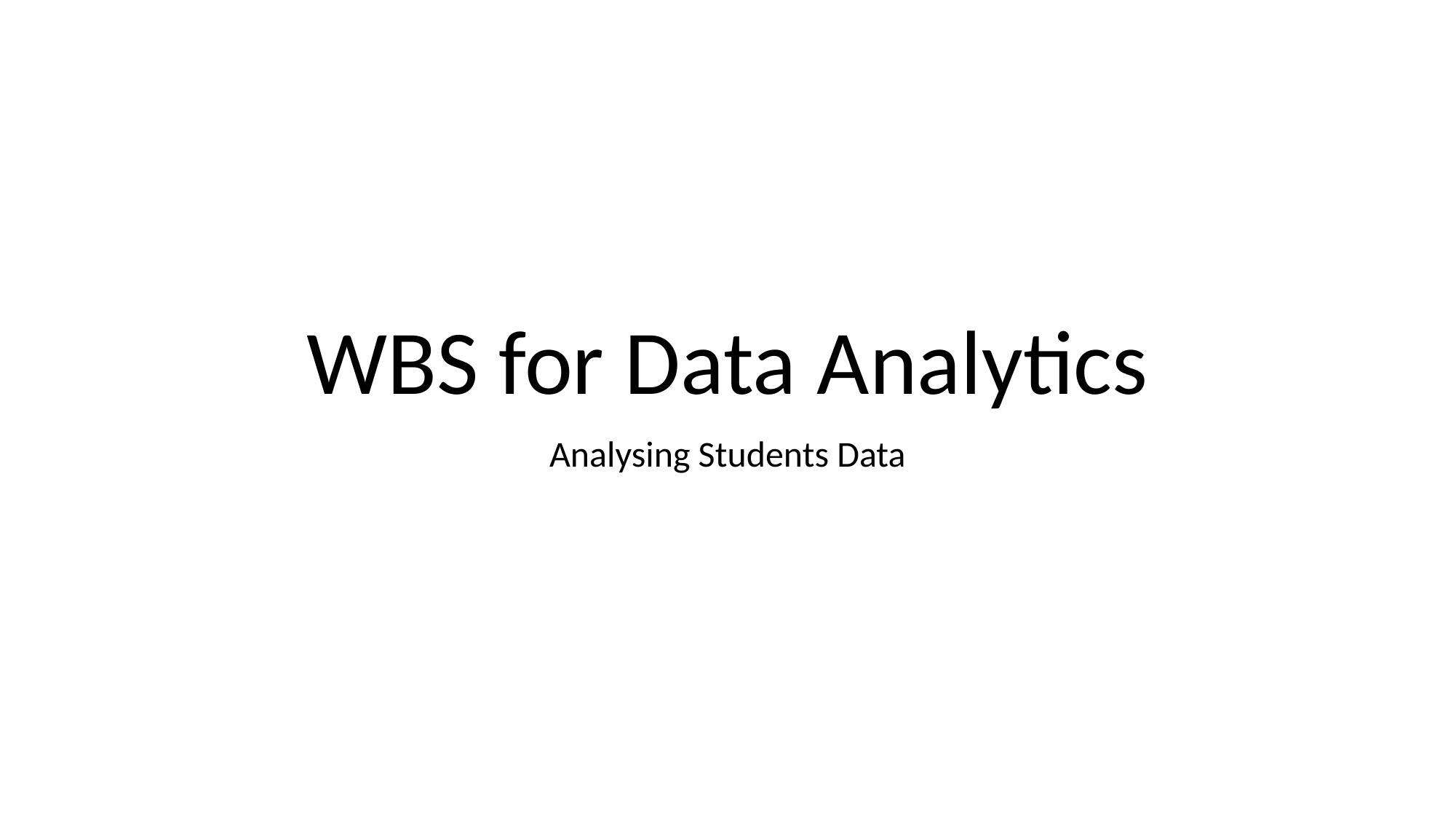

# WBS for Data Analytics
Analysing Students Data